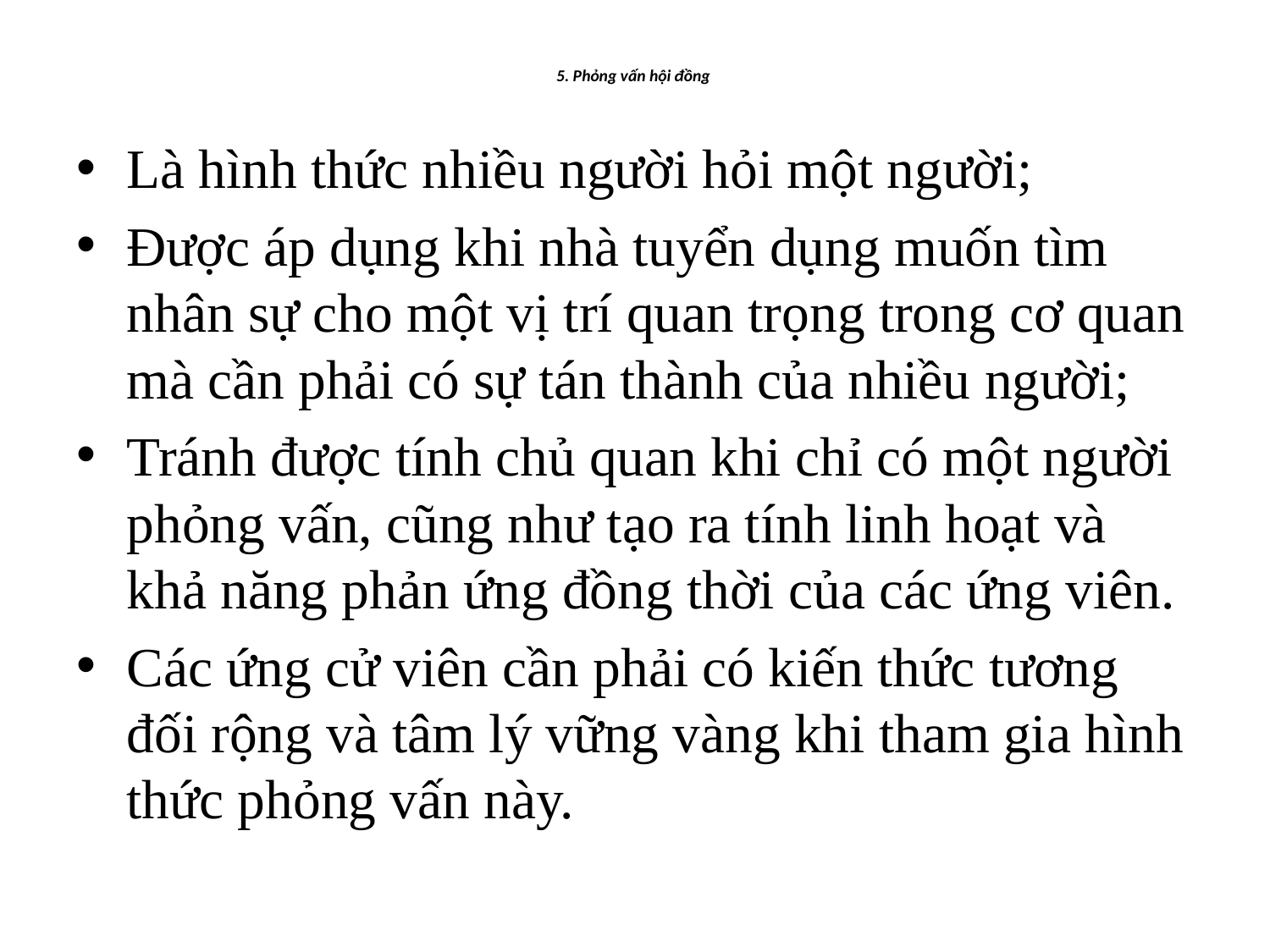

# 5. Phỏng vấn hội đồng
Là hình thức nhiều người hỏi một người;
Được áp dụng khi nhà tuyển dụng muốn tìm nhân sự cho một vị trí quan trọng trong cơ quan mà cần phải có sự tán thành của nhiều người;
Tránh được tính chủ quan khi chỉ có một người phỏng vấn, cũng như tạo ra tính linh hoạt và khả năng phản ứng đồng thời của các ứng viên.
Các ứng cử viên cần phải có kiến thức tương đối rộng và tâm lý vững vàng khi tham gia hình thức phỏng vấn này.